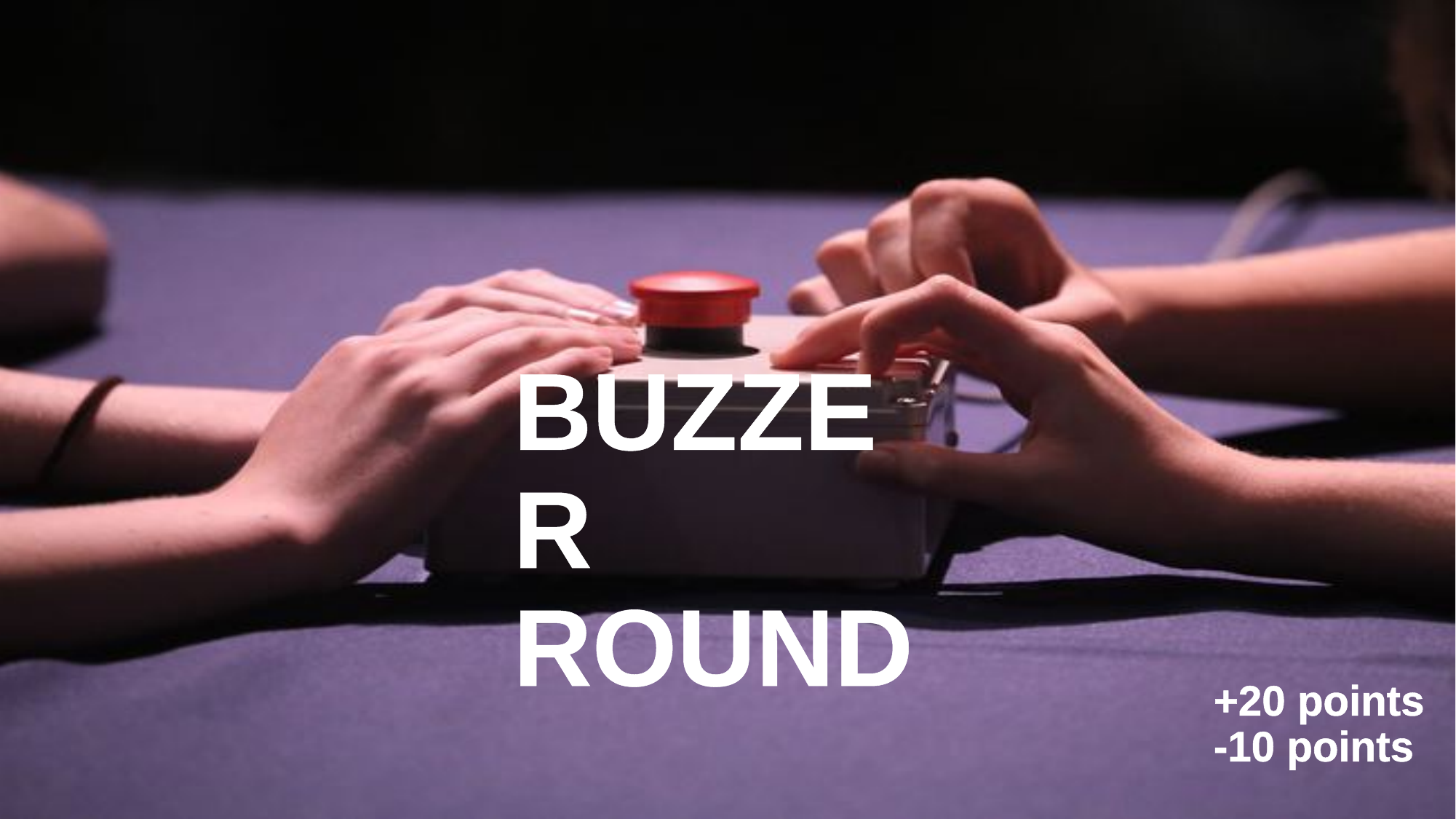

# BUZZER ROUND
+20 points
-10 points